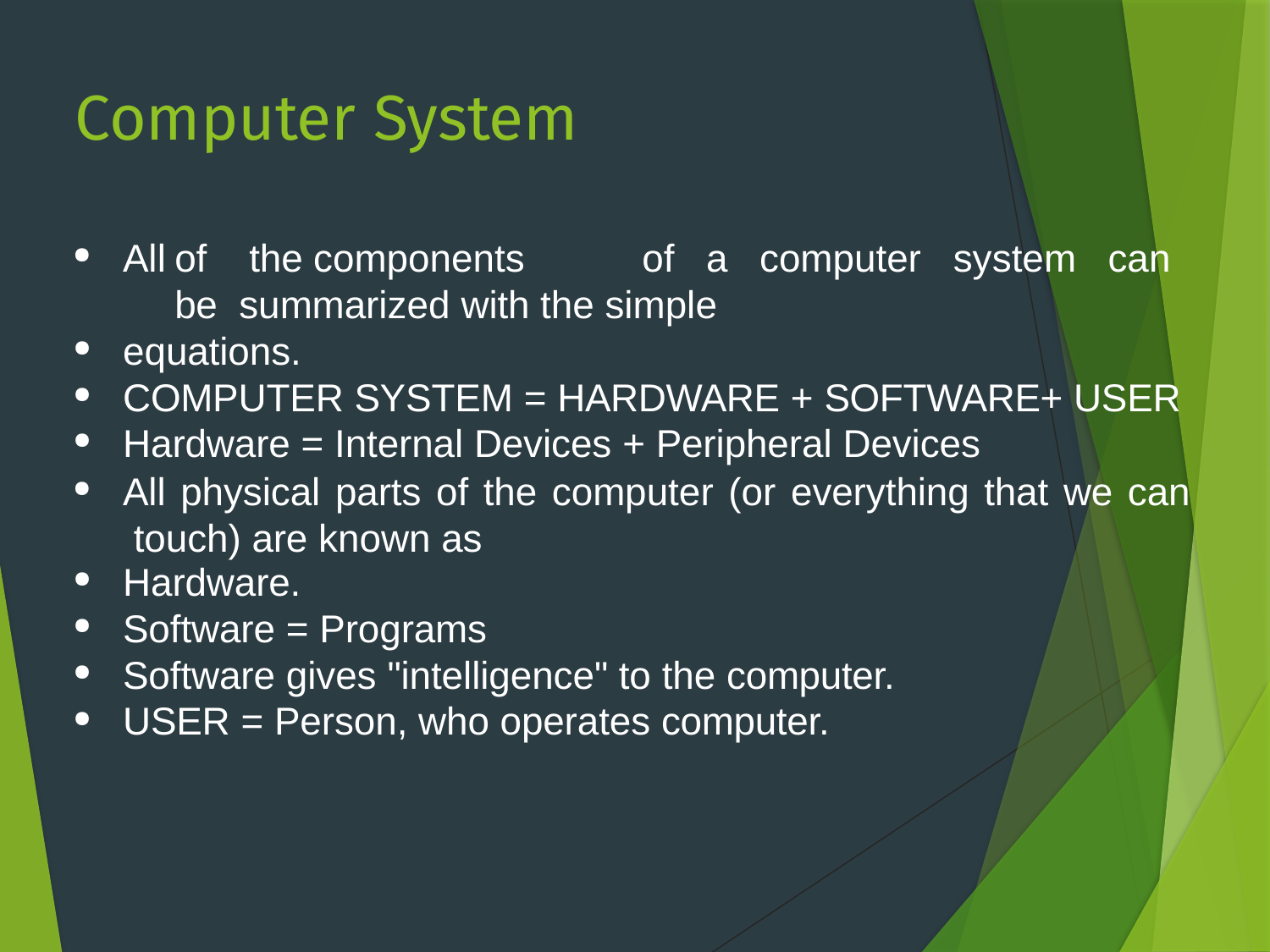

# Computer System
All	of	the	components	of	a	computer	system	can	be  summarized with the simple
equations.
COMPUTER SYSTEM = HARDWARE + SOFTWARE+ USER
Hardware = Internal Devices + Peripheral Devices
All physical parts of the computer (or everything that we can  touch) are known as
Hardware.
Software = Programs
Software gives "intelligence" to the computer.
USER = Person, who operates computer.